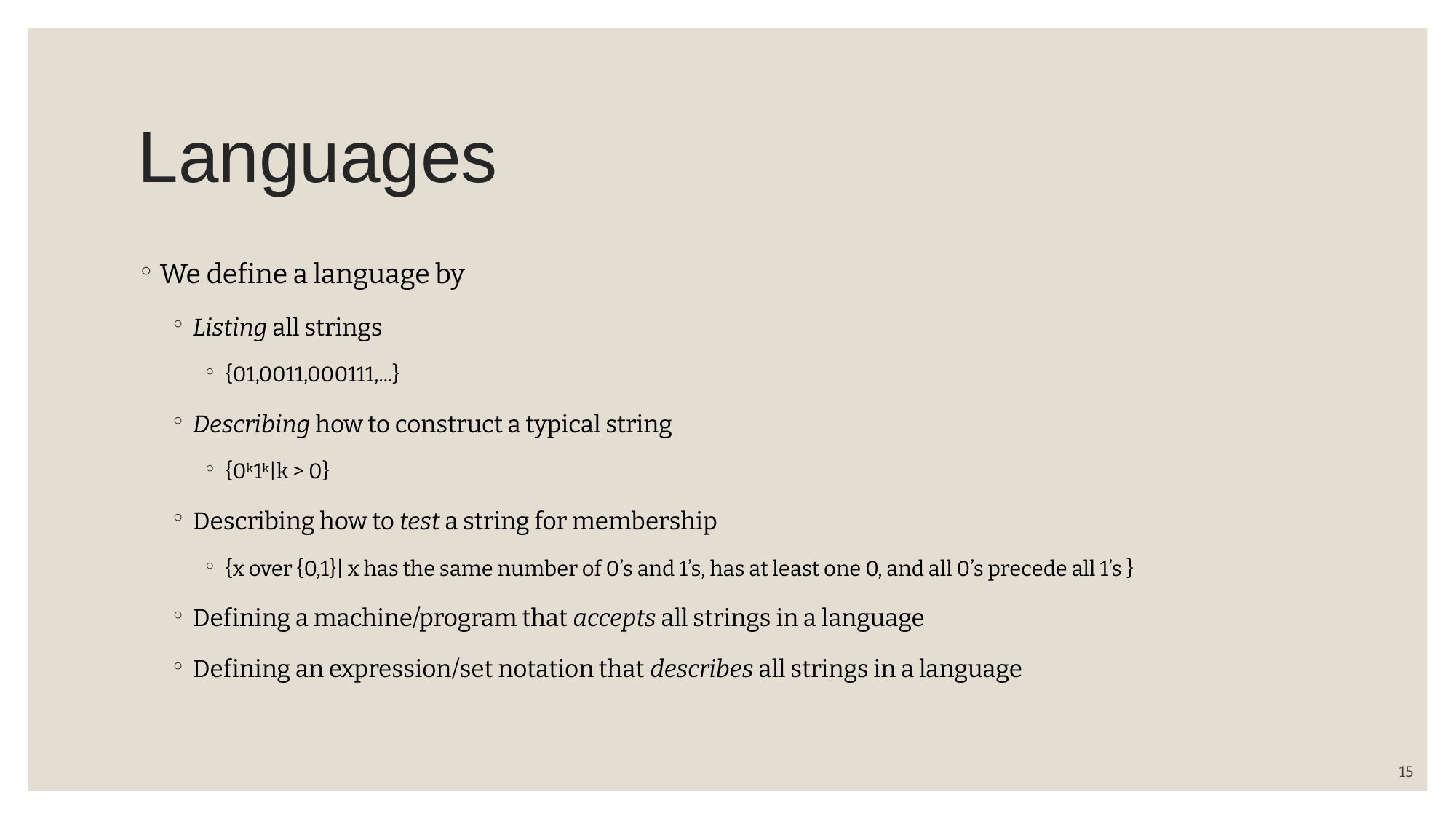

# Languages
We define a language by
Listing all strings
{01,0011,000111,...}
Describing how to construct a typical string
{0k1k|k > 0}
Describing how to test a string for membership
{x over {0,1}| x has the same number of 0’s and 1’s, has at least one 0, and all 0’s precede all 1’s }
Defining a machine/program that accepts all strings in a language
Defining an expression/set notation that describes all strings in a language

15